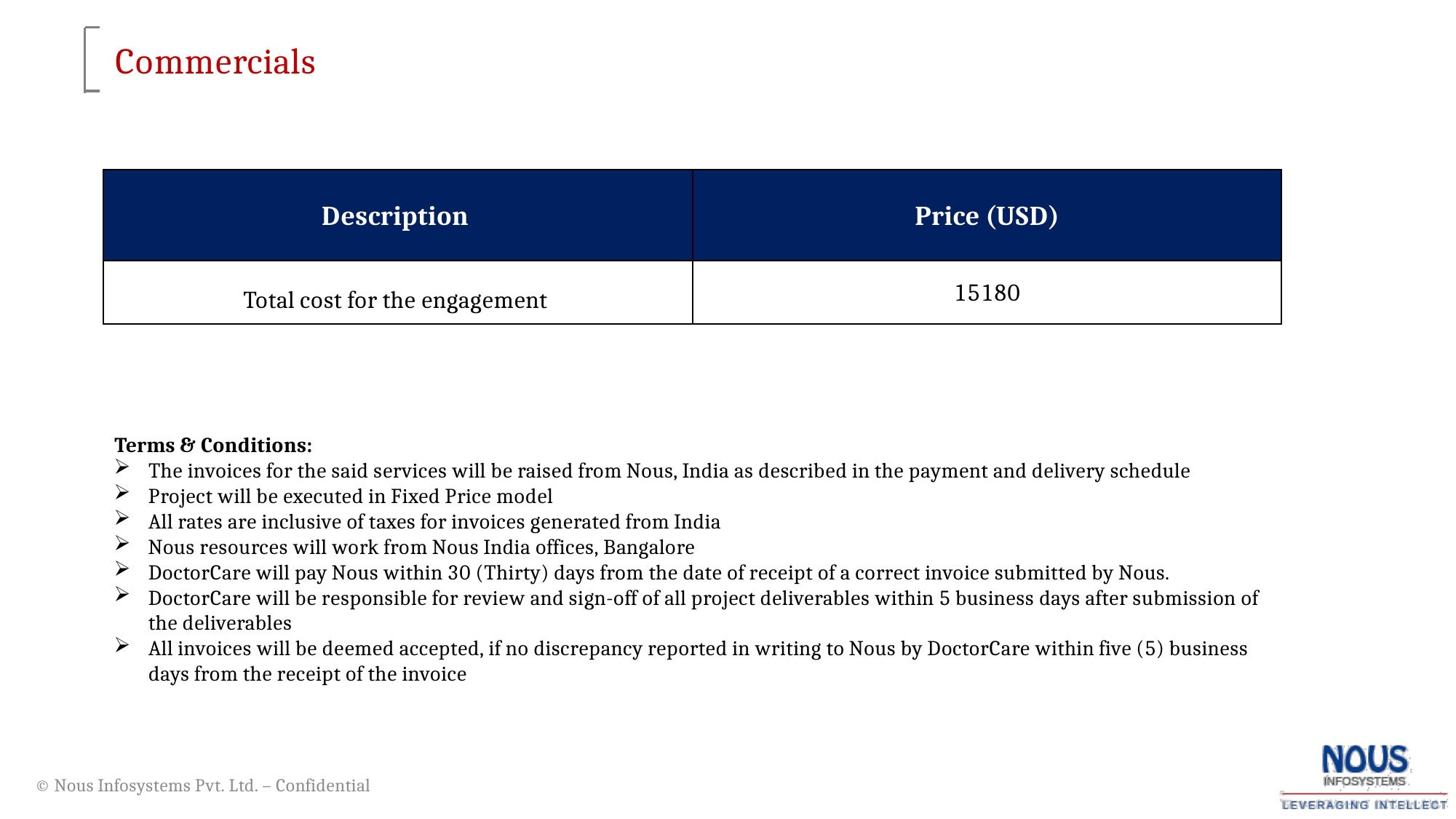

# Commercials
| Description | Price (USD) |
| --- | --- |
| Total cost for the engagement | 15180 |
Terms & Conditions:
The invoices for the said services will be raised from Nous, India as described in the payment and delivery schedule
Project will be executed in Fixed Price model
All rates are inclusive of taxes for invoices generated from India
Nous resources will work from Nous India offices, Bangalore
DoctorCare will pay Nous within 30 (Thirty) days from the date of receipt of a correct invoice submitted by Nous.
DoctorCare will be responsible for review and sign-off of all project deliverables within 5 business days after submission of the deliverables
All invoices will be deemed accepted, if no discrepancy reported in writing to Nous by DoctorCare within five (5) business days from the receipt of the invoice